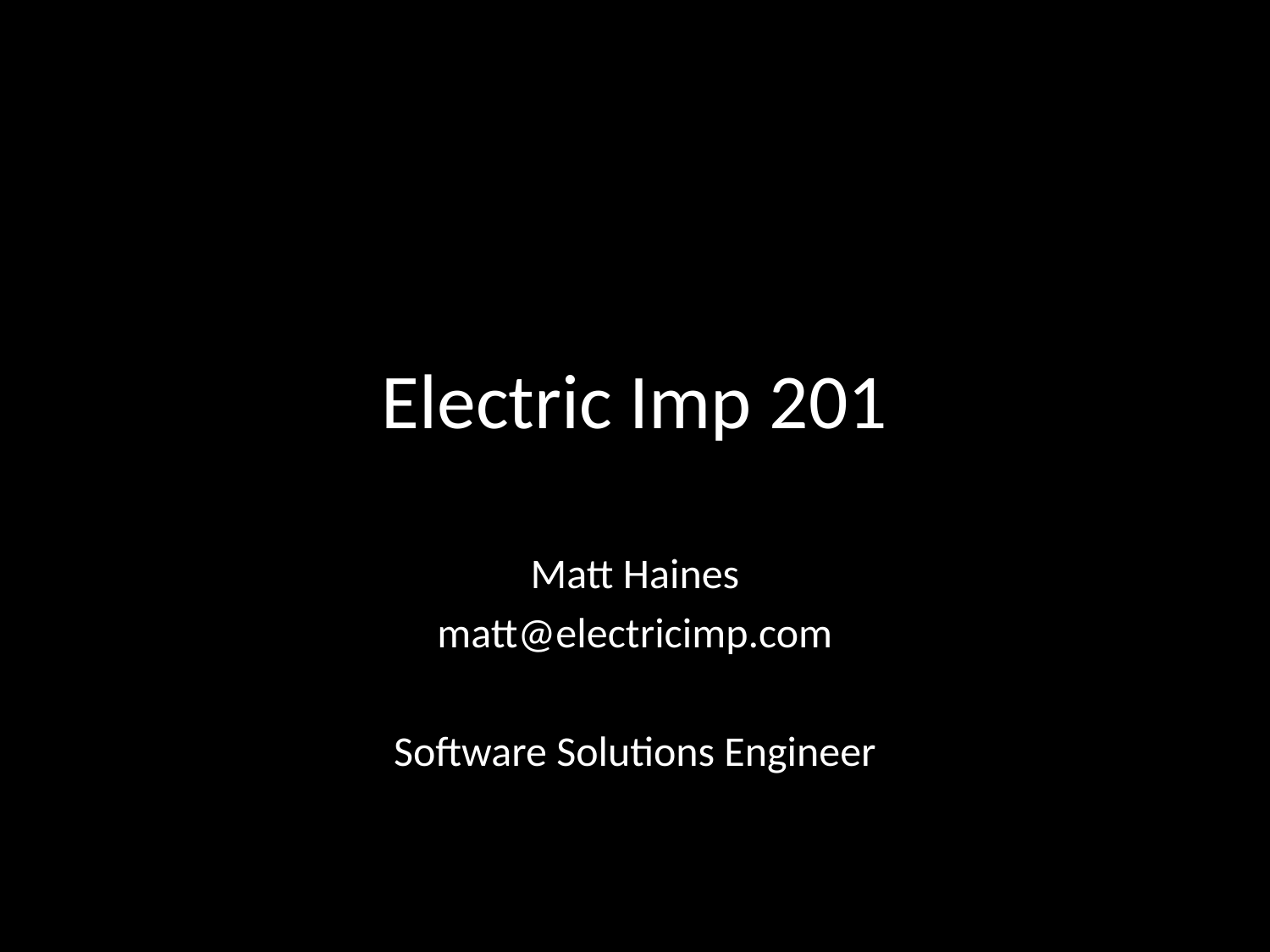

# Electric Imp 201
Matt Haines
matt@electricimp.com

Software Solutions Engineer